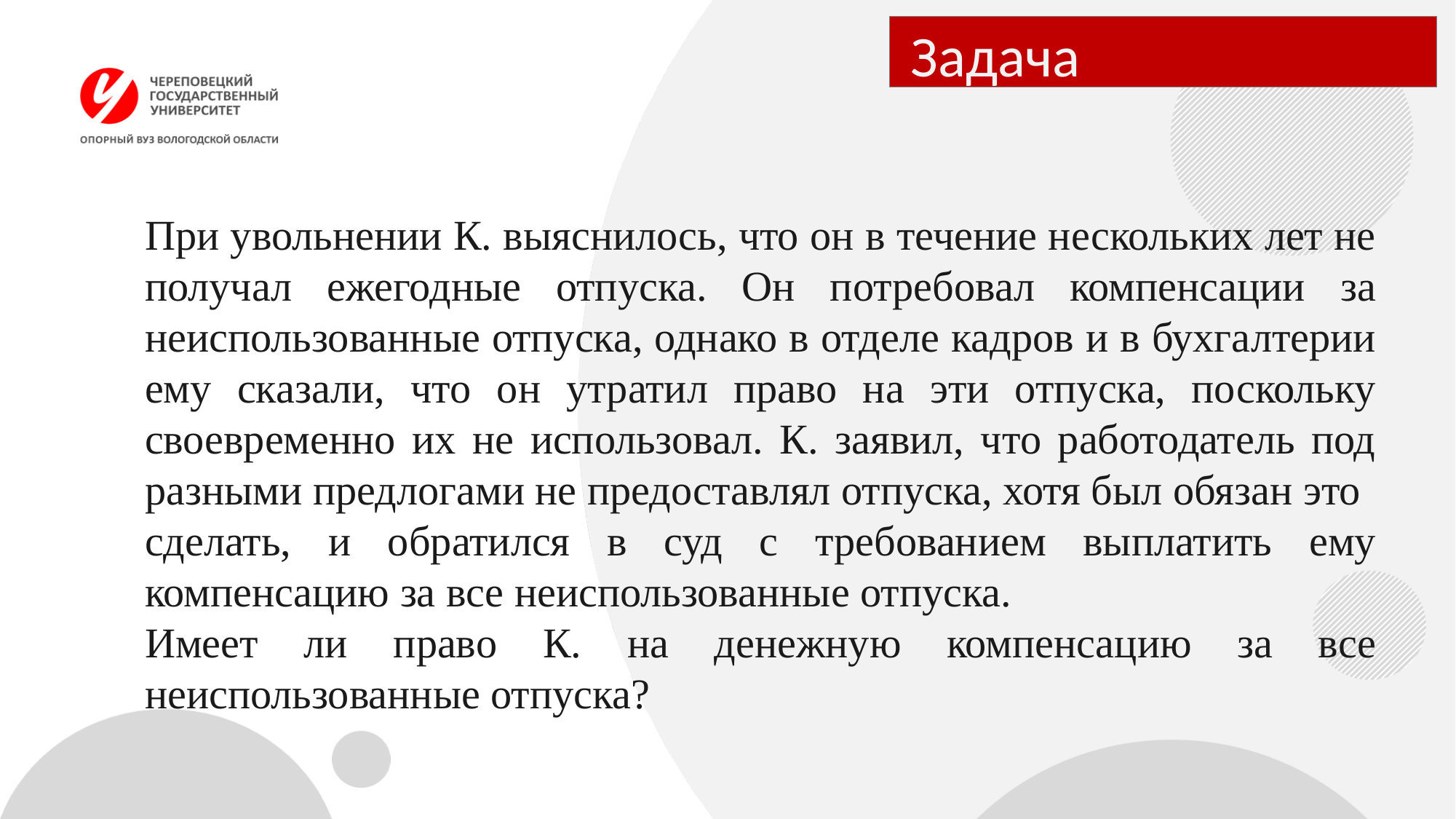

# Задача
При увольнении К. выяснилось, что он в течение нескольких лет не получал ежегодные отпуска. Он потребовал компенсации за неиспользованные отпуска, однако в отделе кадров и в бухгалтерии ему сказали, что он утратил право на эти отпуска, поскольку своевременно их не использовал. К. заявил, что работодатель под разными предлогами не предоставлял отпуска, хотя был обязан это
сделать, и обратился в суд с требованием выплатить ему компенсацию за все неиспользованные отпуска.
Имеет ли право К. на денежную компенсацию за все неиспользованные отпуска?